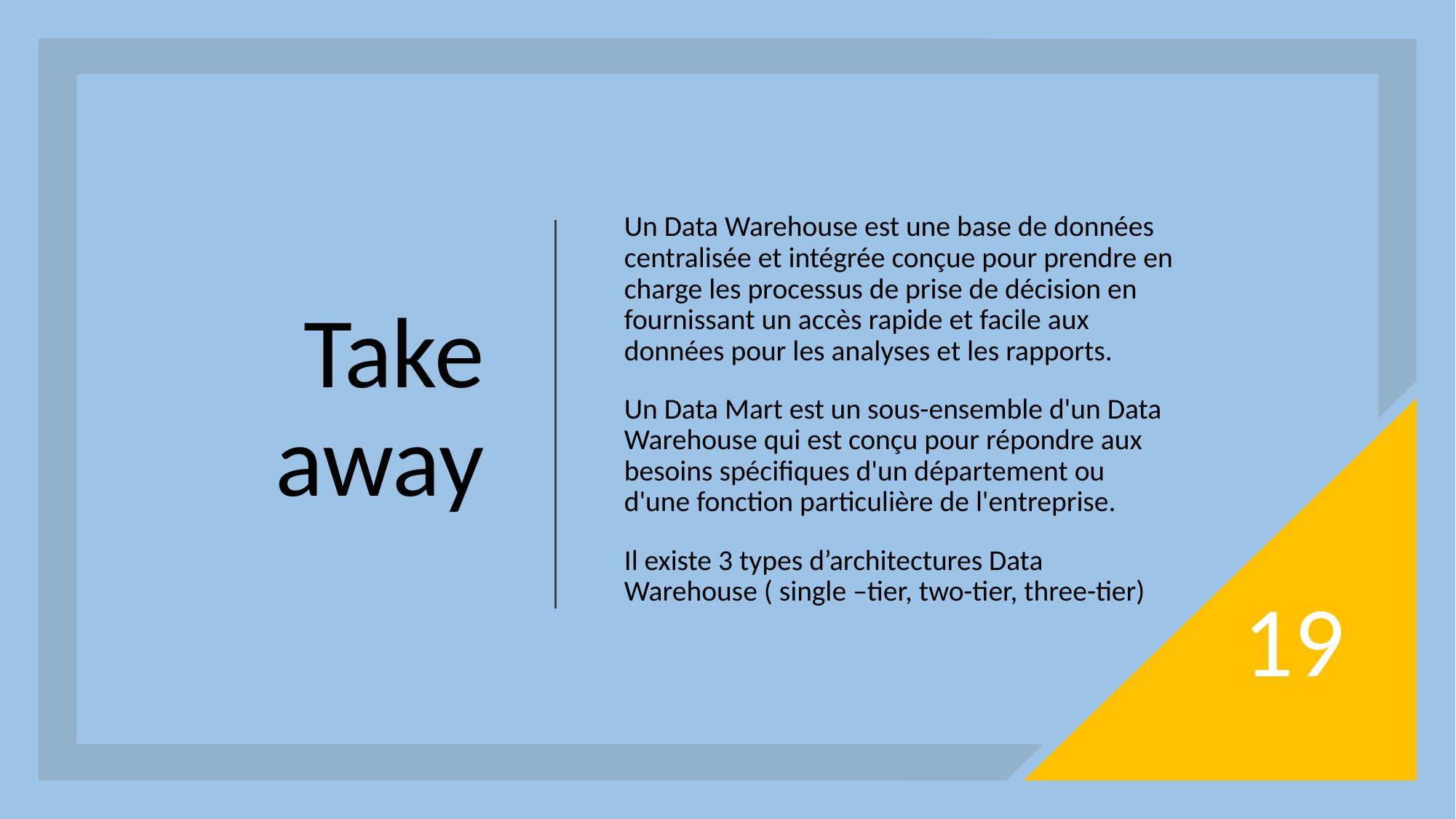

# Take away
Un Data Warehouse est une base de données centralisée et intégrée conçue pour prendre en charge les processus de prise de décision en fournissant un accès rapide et facile aux données pour les analyses et les rapports.
Un Data Mart est un sous-ensemble d'un Data Warehouse qui est conçu pour répondre aux besoins spécifiques d'un département ou d'une fonction particulière de l'entreprise.
Il existe 3 types d’architectures Data Warehouse ( single –tier, two-tier, three-tier)

19